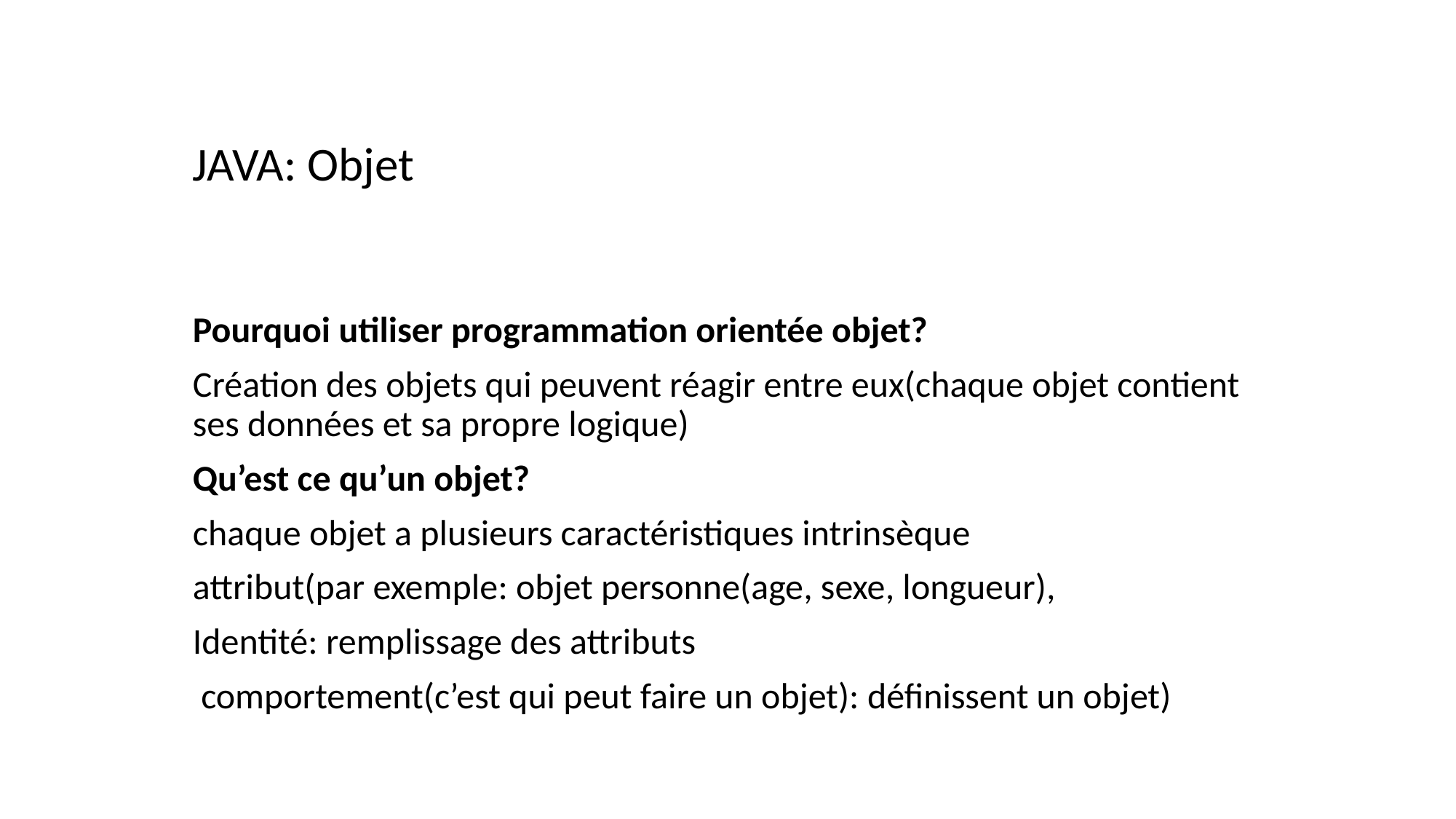

# JAVA: Objet
Pourquoi utiliser programmation orientée objet?
Création des objets qui peuvent réagir entre eux(chaque objet contient ses données et sa propre logique)
Qu’est ce qu’un objet?
chaque objet a plusieurs caractéristiques intrinsèque
attribut(par exemple: objet personne(age, sexe, longueur),
Identité: remplissage des attributs
 comportement(c’est qui peut faire un objet): définissent un objet)